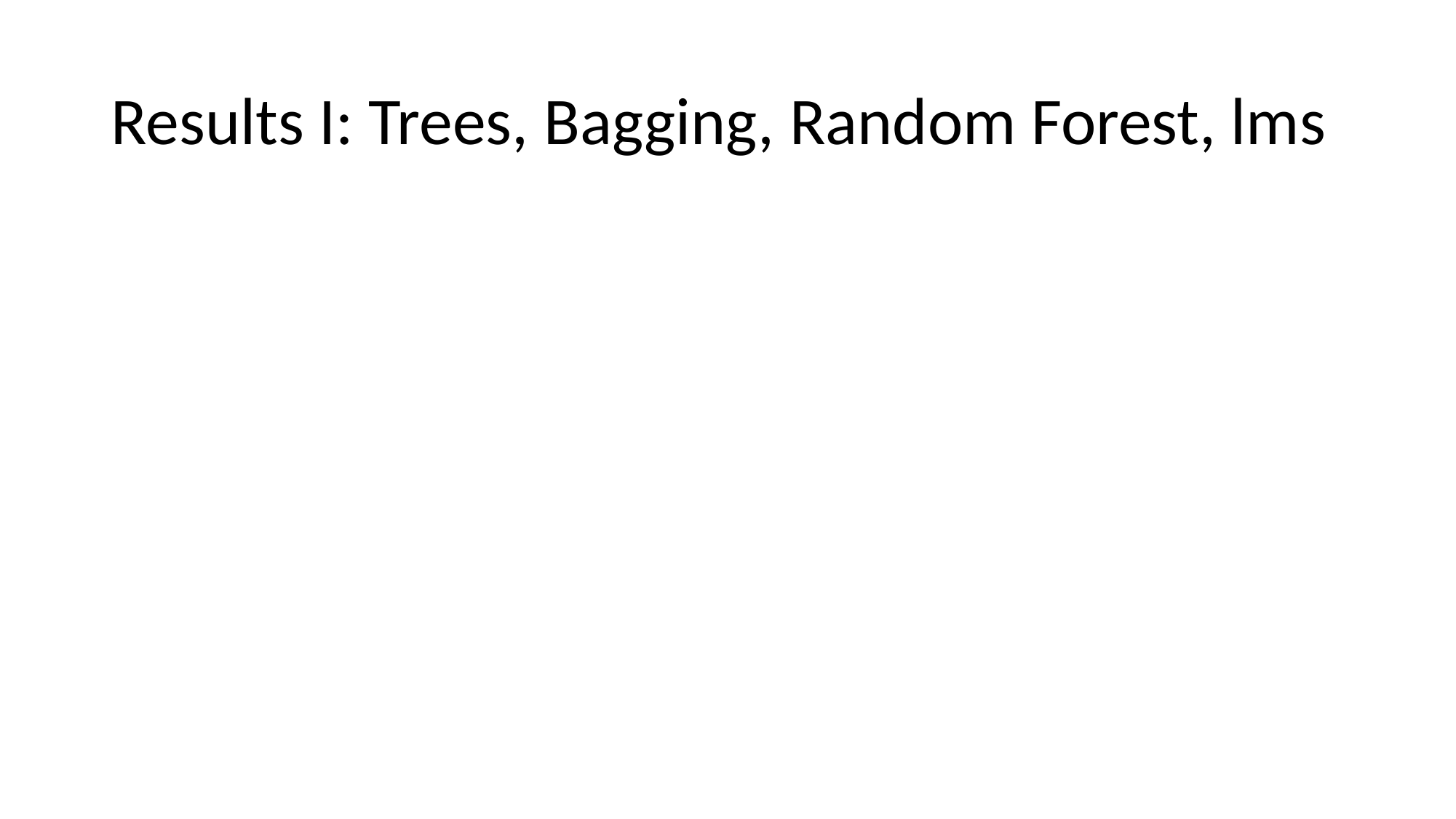

# Results I: Trees, Bagging, Random Forest, lms